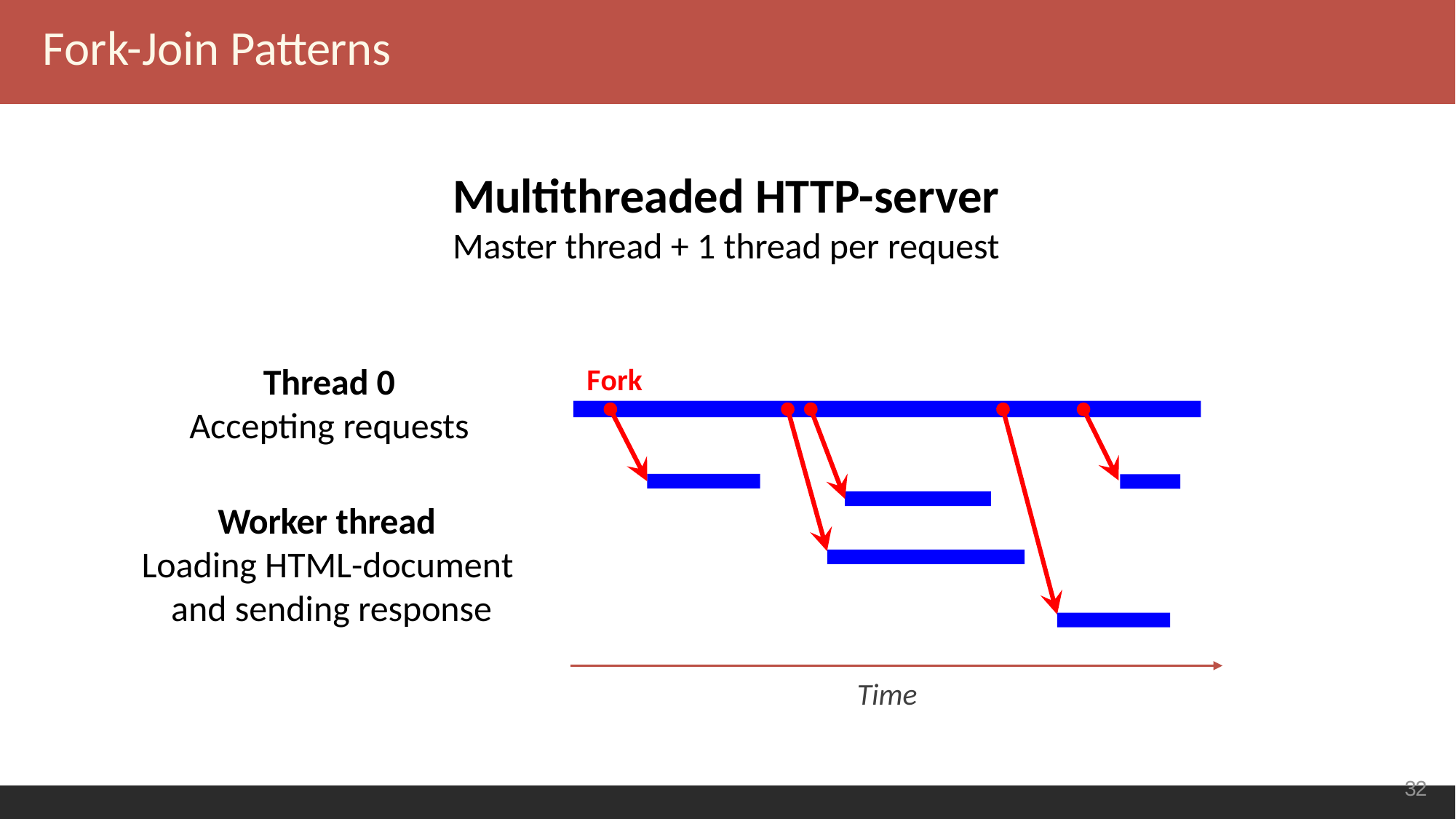

Fork-Join Patterns
Multithreaded HTTP-server
Master thread + 1 thread per request
Thread 0
Accepting requests
Fork

Worker thread
Loading HTML-document  and sending response

Time
32